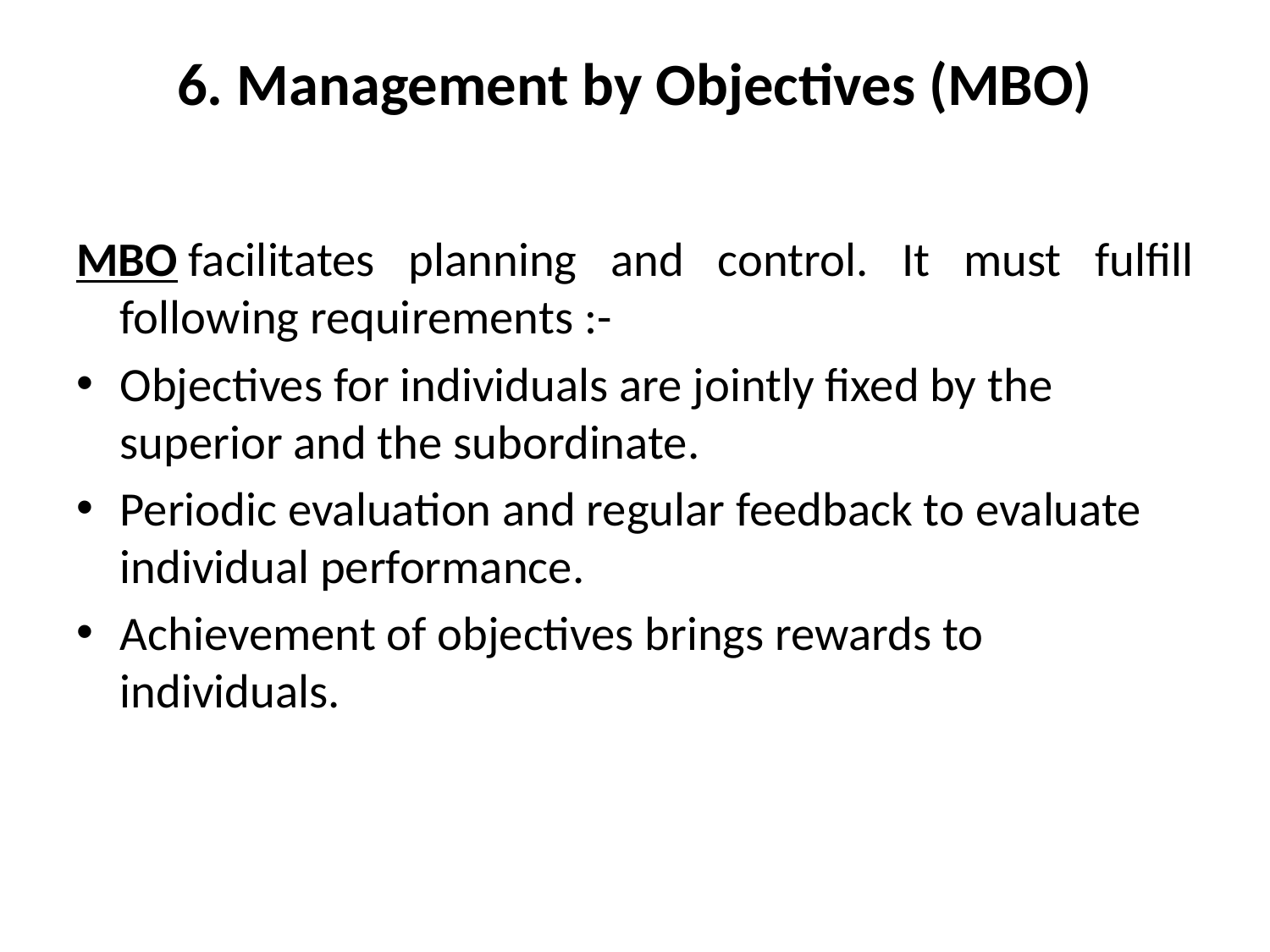

# 6. Management by Objectives (MBO)
MBO facilitates planning and control. It must fulfill following requirements :-
Objectives for individuals are jointly fixed by the superior and the subordinate.
Periodic evaluation and regular feedback to evaluate individual performance.
Achievement of objectives brings rewards to individuals.